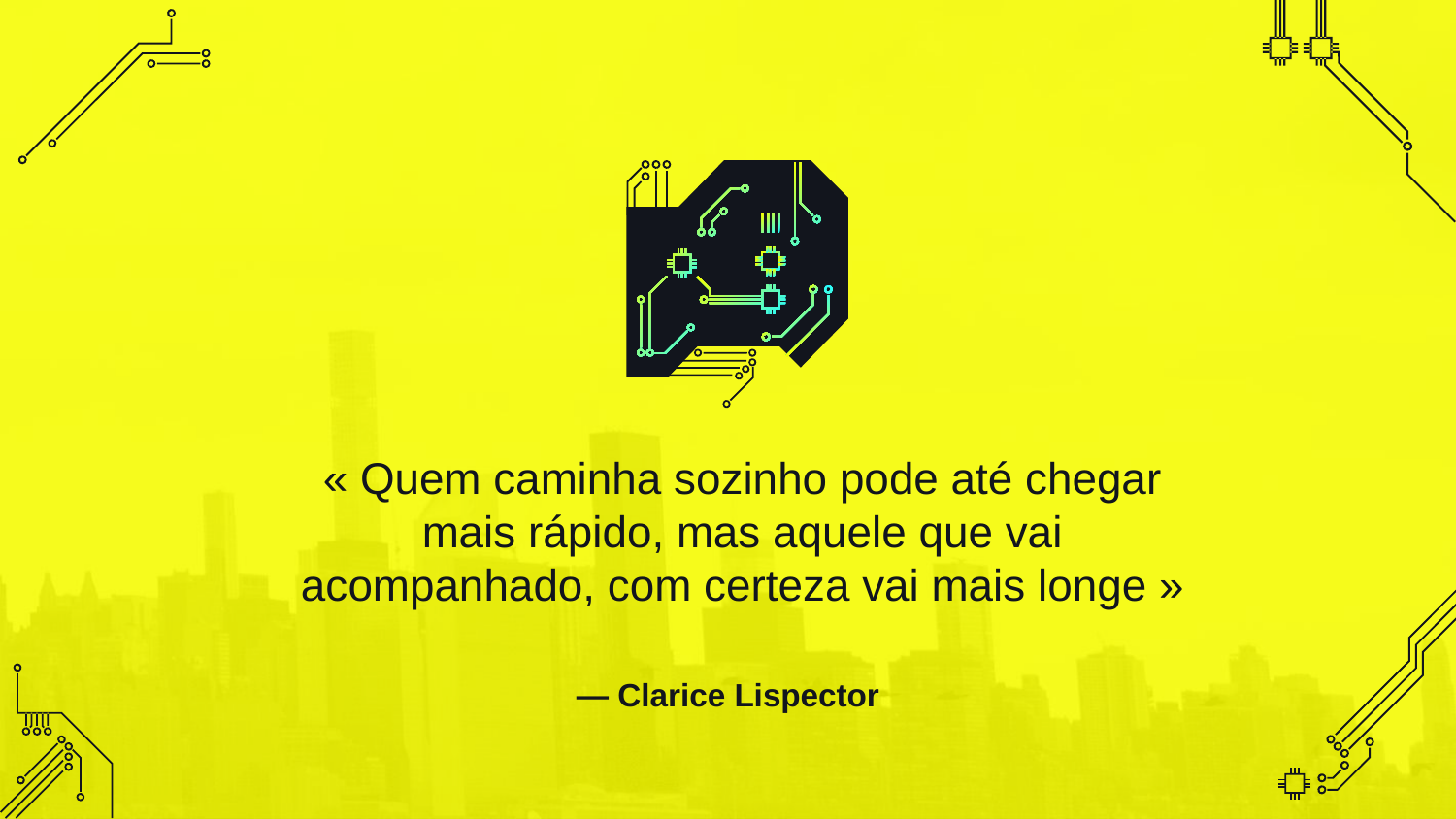

« Quem caminha sozinho pode até chegar mais rápido, mas aquele que vai acompanhado, com certeza vai mais longe »
# — Clarice Lispector